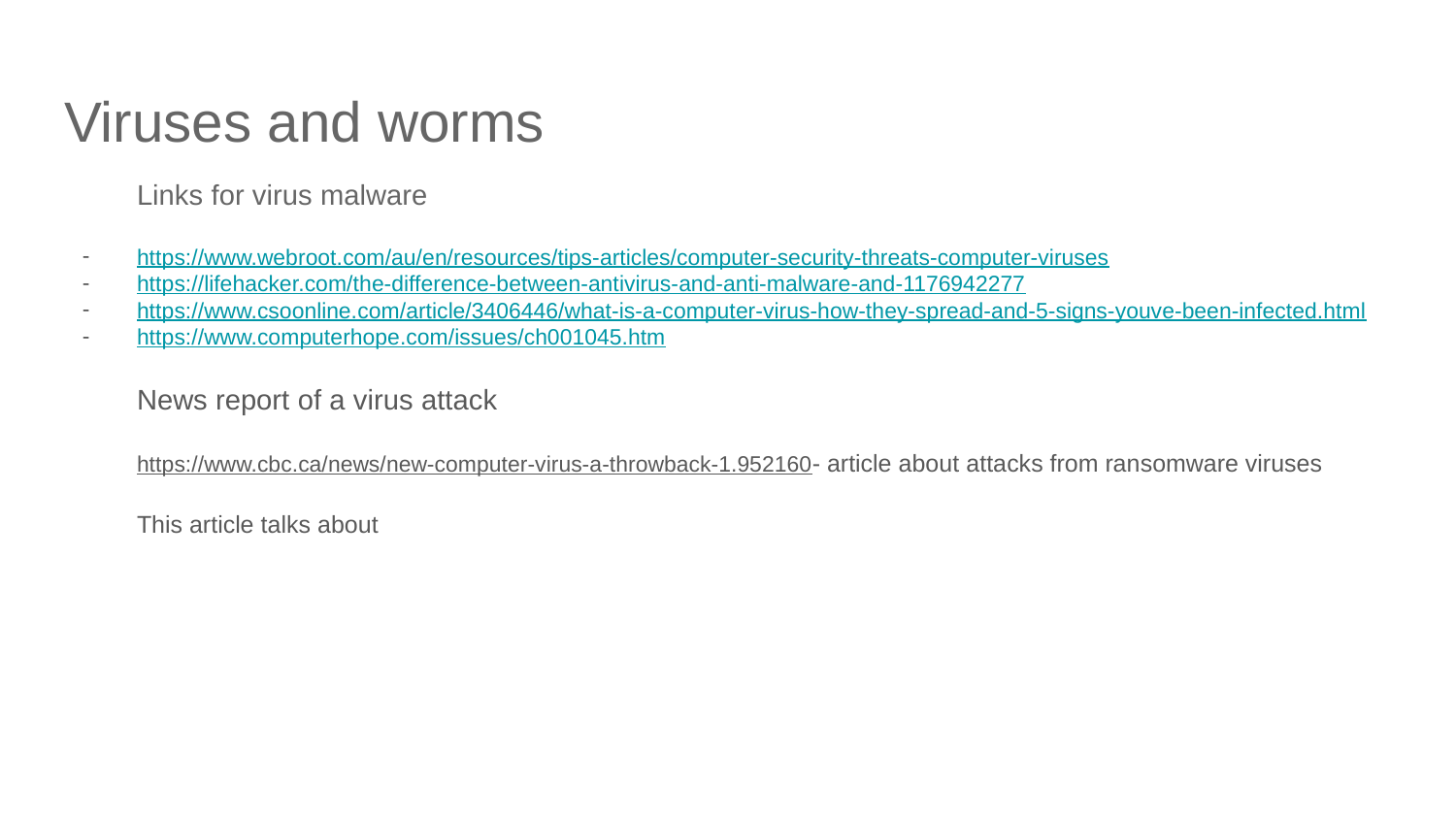

# Viruses and worms
Links for virus malware
https://www.webroot.com/au/en/resources/tips-articles/computer-security-threats-computer-viruses
https://lifehacker.com/the-difference-between-antivirus-and-anti-malware-and-1176942277
https://www.csoonline.com/article/3406446/what-is-a-computer-virus-how-they-spread-and-5-signs-youve-been-infected.html
https://www.computerhope.com/issues/ch001045.htm
News report of a virus attack
https://www.cbc.ca/news/new-computer-virus-a-throwback-1.952160- article about attacks from ransomware viruses
This article talks about